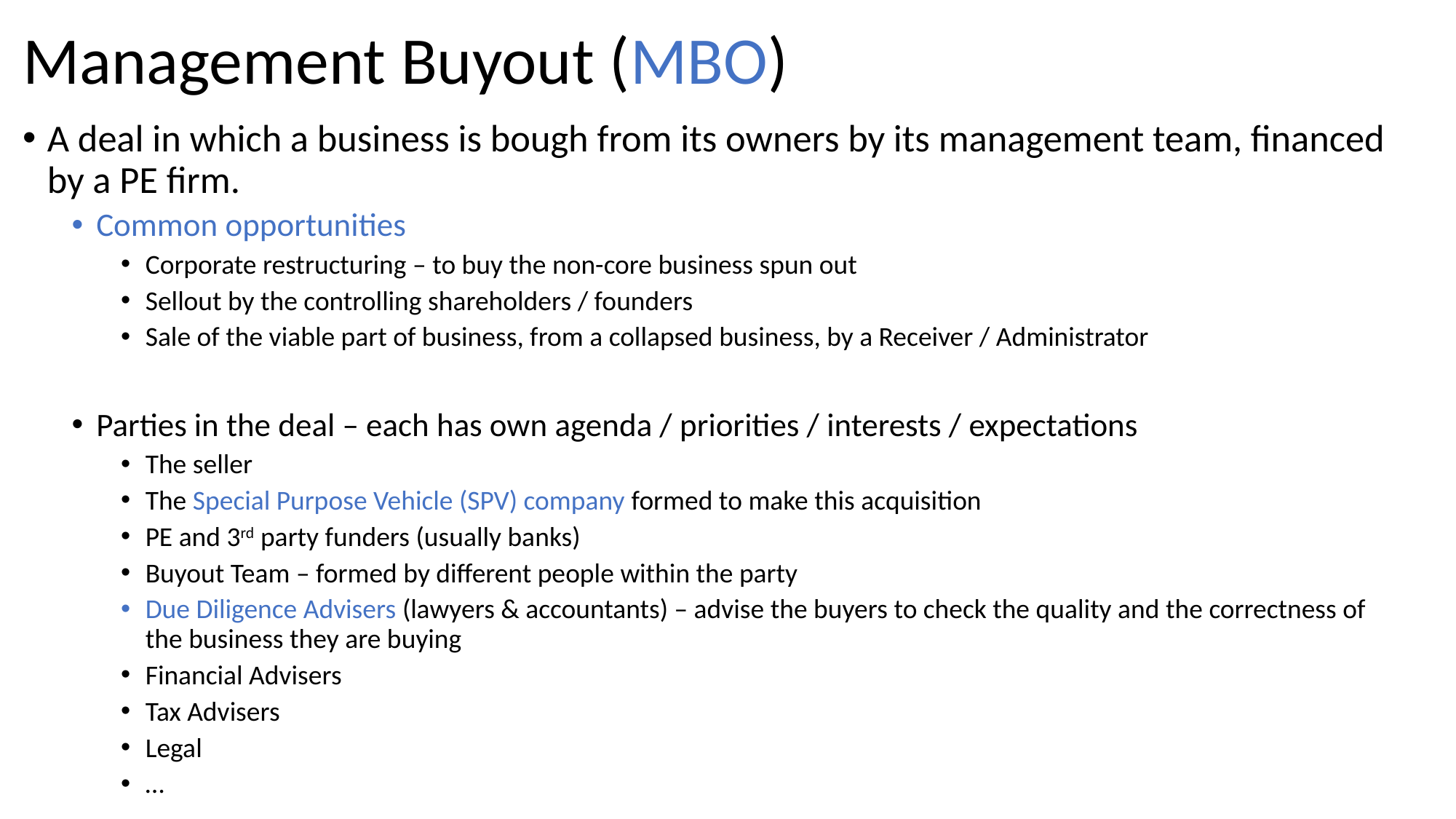

# Management Buyout (MBO)
A deal in which a business is bough from its owners by its management team, financed by a PE firm.
Common opportunities
Corporate restructuring – to buy the non-core business spun out
Sellout by the controlling shareholders / founders
Sale of the viable part of business, from a collapsed business, by a Receiver / Administrator

Parties in the deal – each has own agenda / priorities / interests / expectations
The seller
The Special Purpose Vehicle (SPV) company formed to make this acquisition
PE and 3rd party funders (usually banks)
Buyout Team – formed by different people within the party
Due Diligence Advisers (lawyers & accountants) – advise the buyers to check the quality and the correctness of the business they are buying
Financial Advisers
Tax Advisers
Legal
…